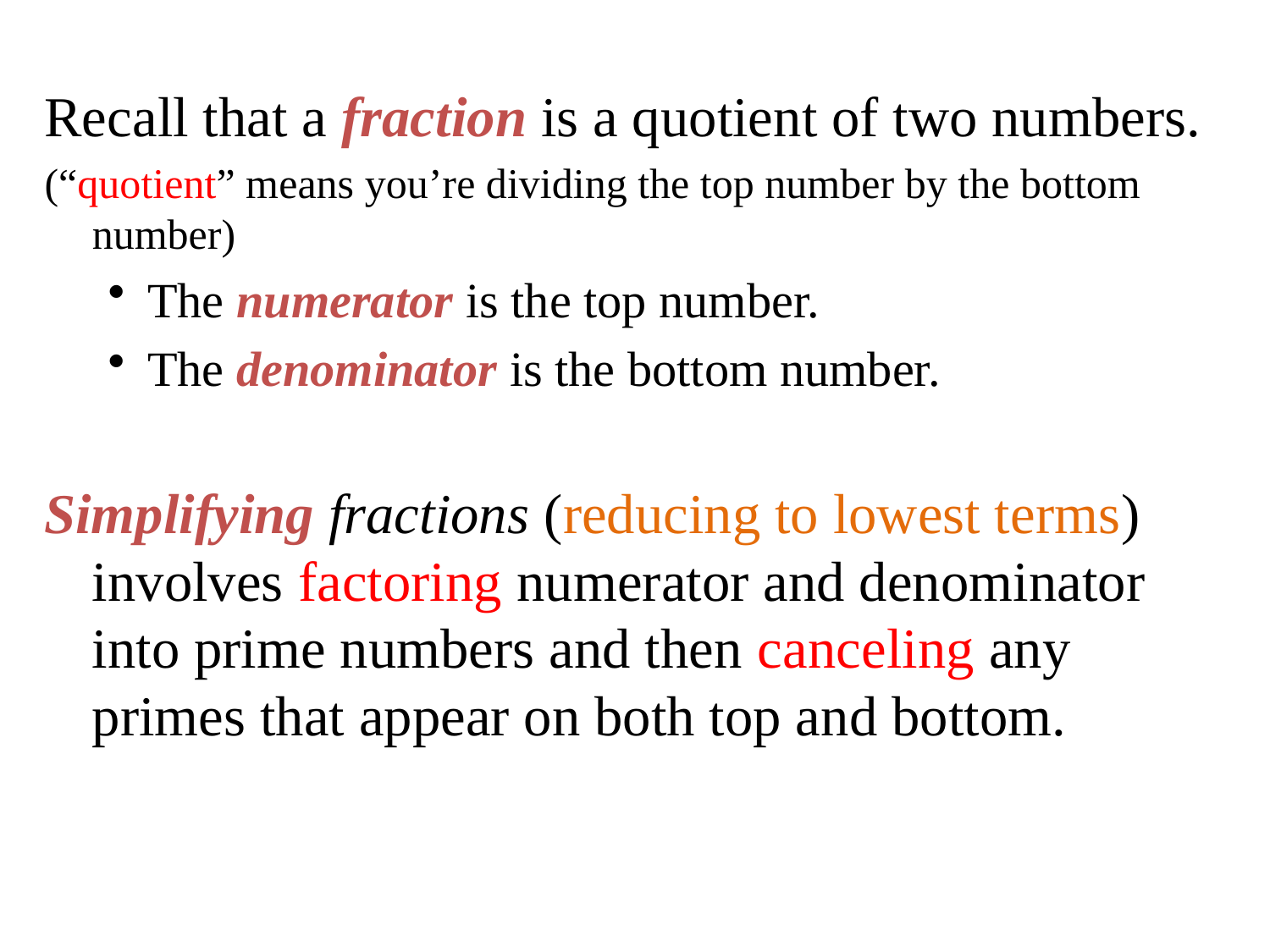

Recall that a fraction is a quotient of two numbers.
(“quotient” means you’re dividing the top number by the bottom number)
The numerator is the top number.
The denominator is the bottom number.

Simplifying fractions (reducing to lowest terms) involves factoring numerator and denominator into prime numbers and then canceling any primes that appear on both top and bottom.